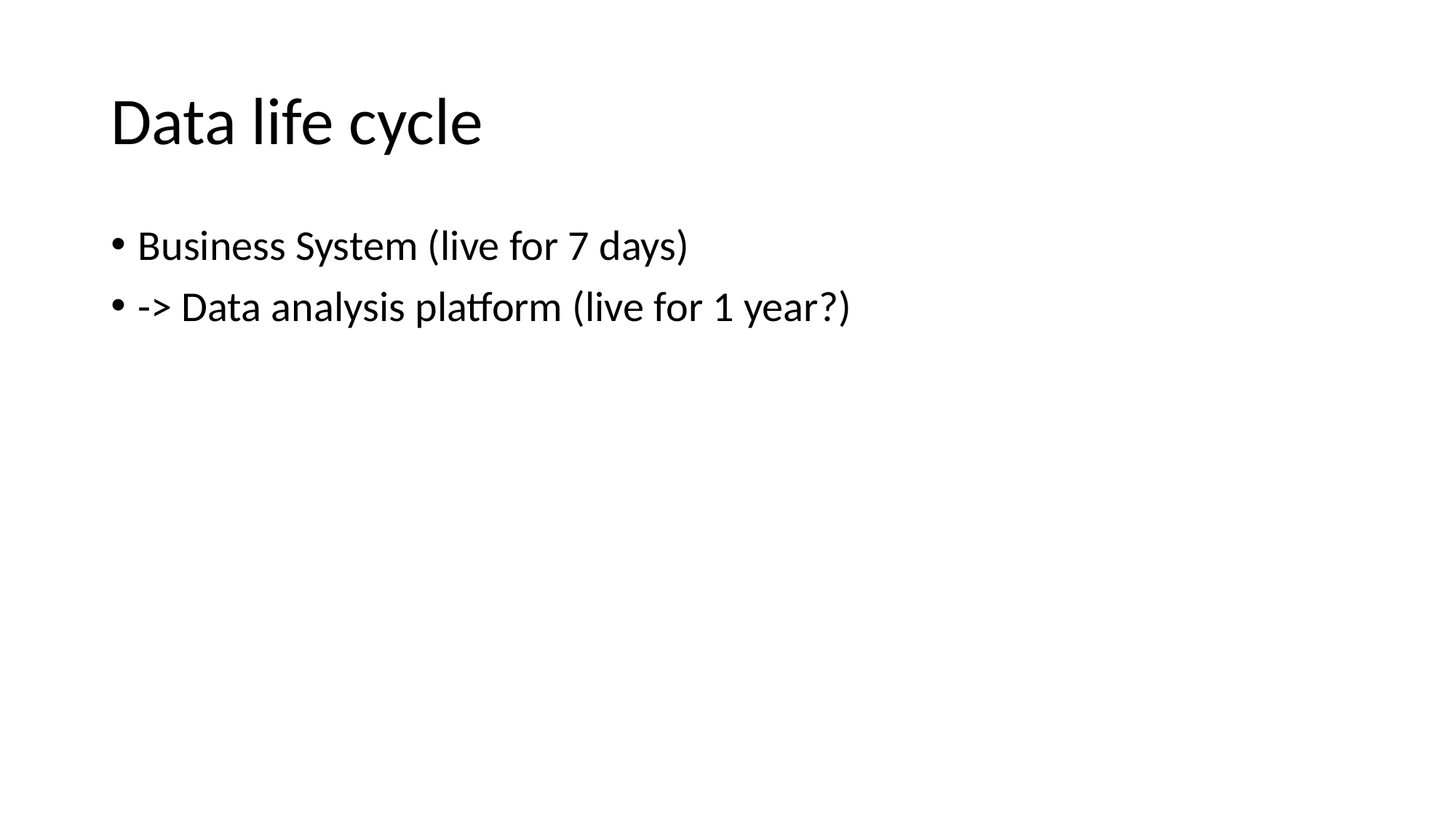

# Data life cycle
Business System (live for 7 days)
-> Data analysis platform (live for 1 year?)